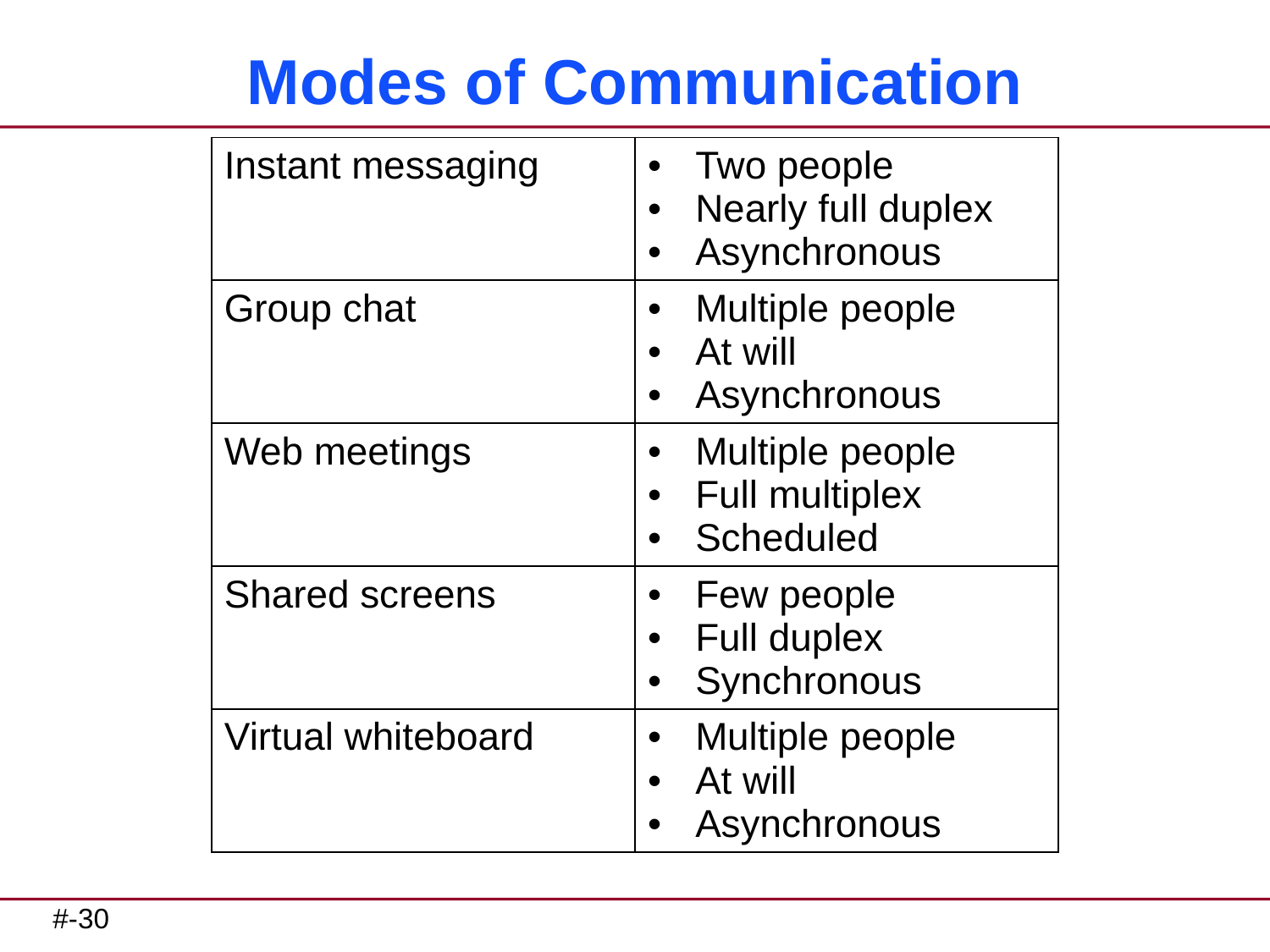

# Modes of Communication
| Instant messaging | Two people Nearly full duplex Asynchronous |
| --- | --- |
| Group chat | Multiple people At will Asynchronous |
| Web meetings | Multiple people Full multiplex Scheduled |
| Shared screens | Few people Full duplex Synchronous |
| Virtual whiteboard | Multiple people At will Asynchronous |